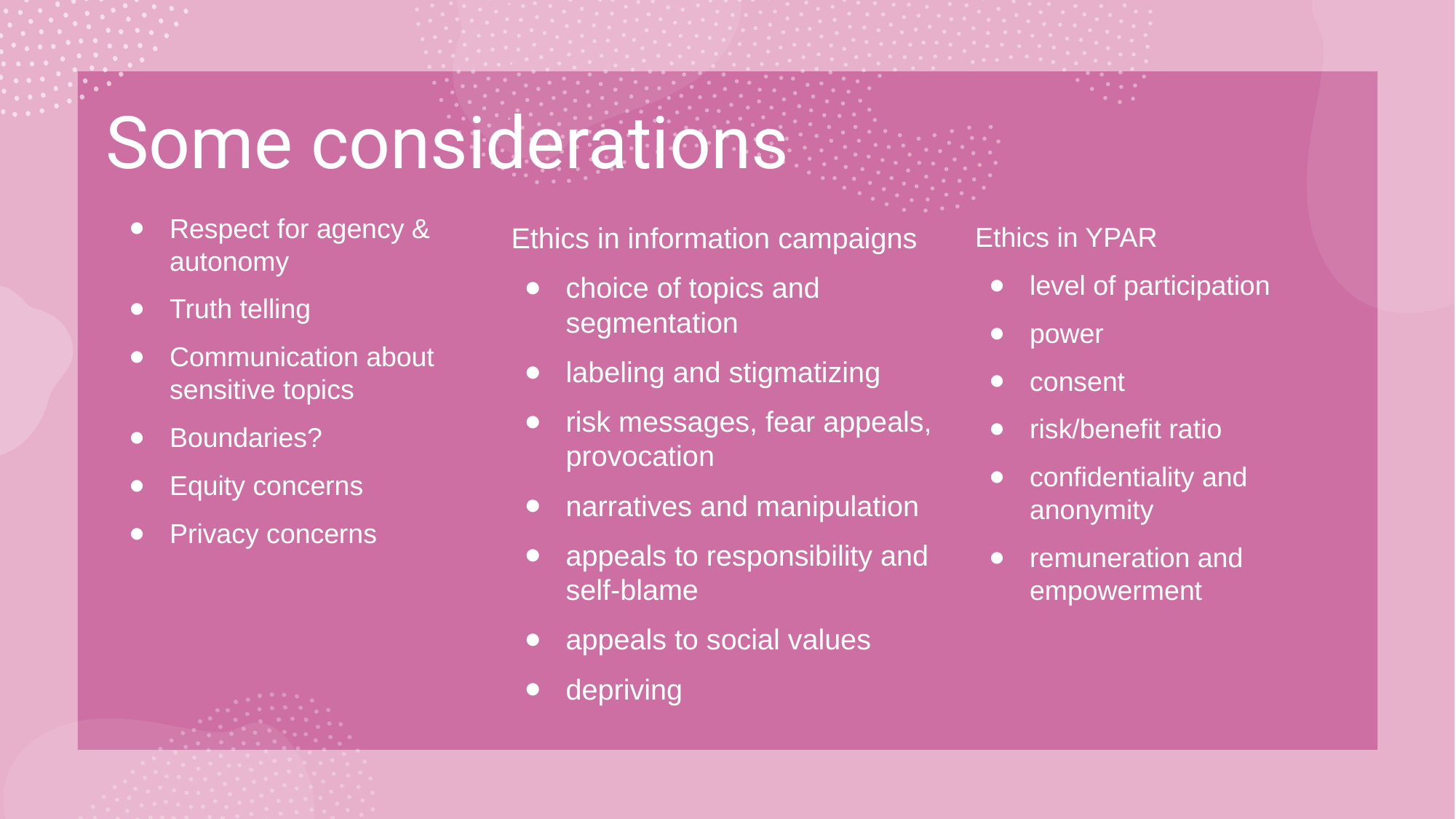

# Some considerations
Respect for agency & autonomy
Truth telling
Communication about sensitive topics
Boundaries?
Equity concerns
Privacy concerns
Ethics in information campaigns
choice of topics and segmentation
labeling and stigmatizing
risk messages, fear appeals, provocation
narratives and manipulation
appeals to responsibility and self-blame
appeals to social values
depriving

Ethics in YPAR
level of participation
power
consent
risk/benefit ratio
confidentiality and anonymity
remuneration and empowerment